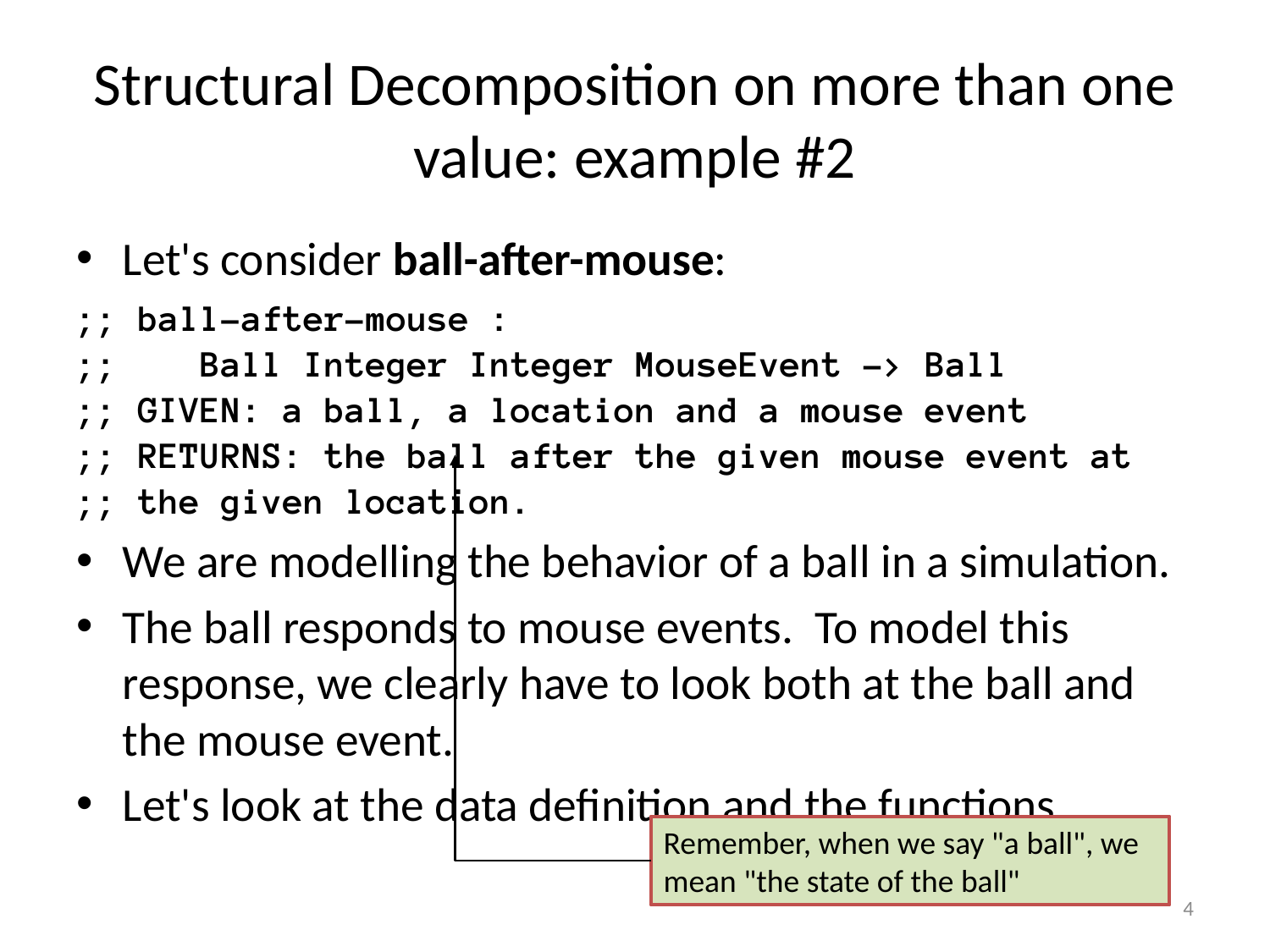

# Structural Decomposition on more than one value: example #2
Let's consider ball-after-mouse:
;; ball-after-mouse :
;;    Ball Integer Integer MouseEvent -> Ball
;; GIVEN: a ball, a location and a mouse event
;; RETURNS: the ball after the given mouse event at
;; the given location.
We are modelling the behavior of a ball in a simulation.
The ball responds to mouse events.  To model this response, we clearly have to look both at the ball and the mouse event.
Let's look at the data definition and the functions.
Remember, when we say "a ball", we mean "the state of the ball"
4